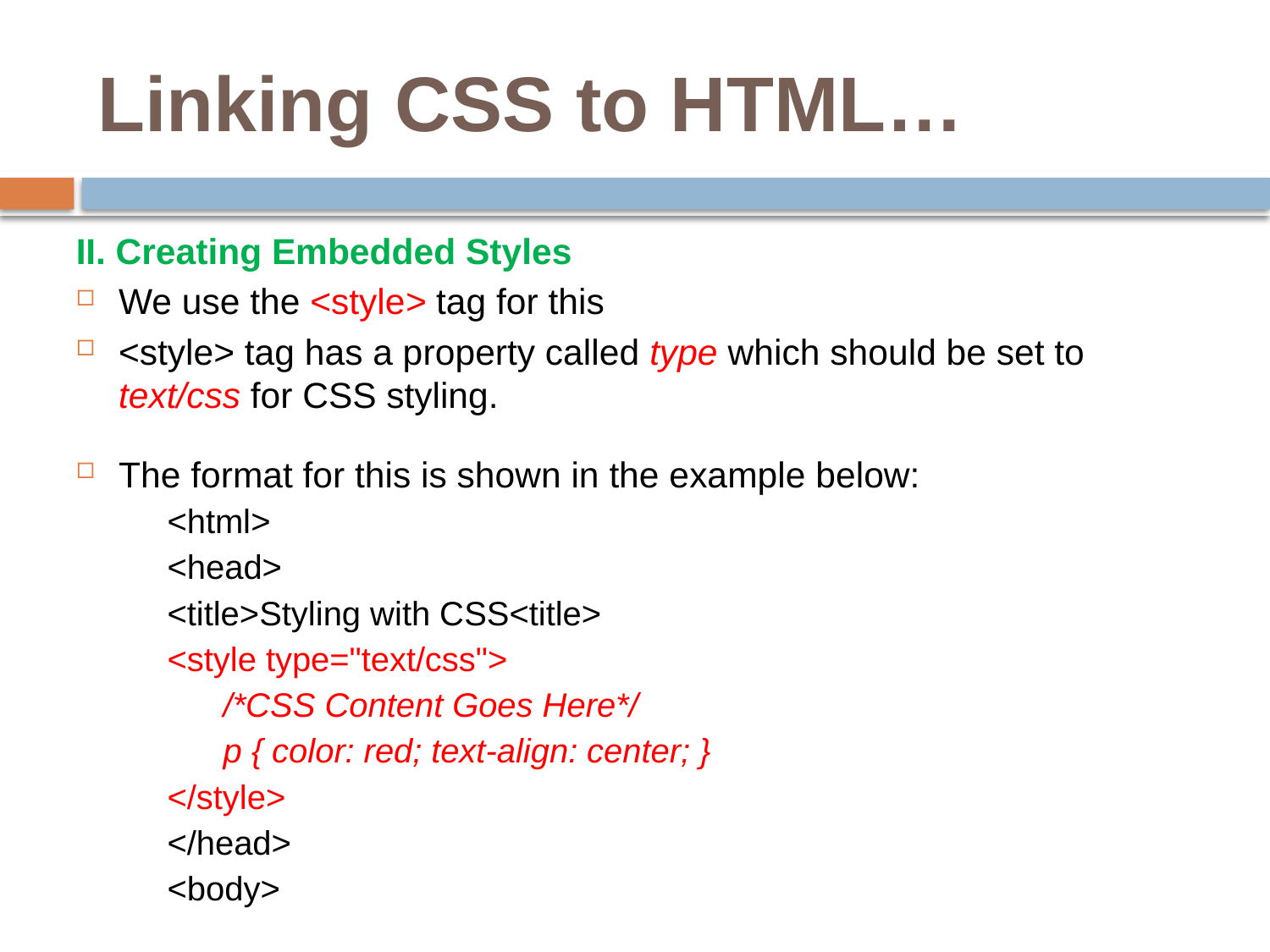

# Linking CSS to HTML…
II. Creating Embedded Styles
We use the <style> tag for this
<style> tag has a property called type which should be set to text/css for CSS styling.

The format for this is shown in the example below:
<html>
<head>
<title>Styling with CSS<title>
<style type="text/css">
      /*CSS Content Goes Here*/
      p { color: red; text-align: center; }
</style>
</head>
<body>